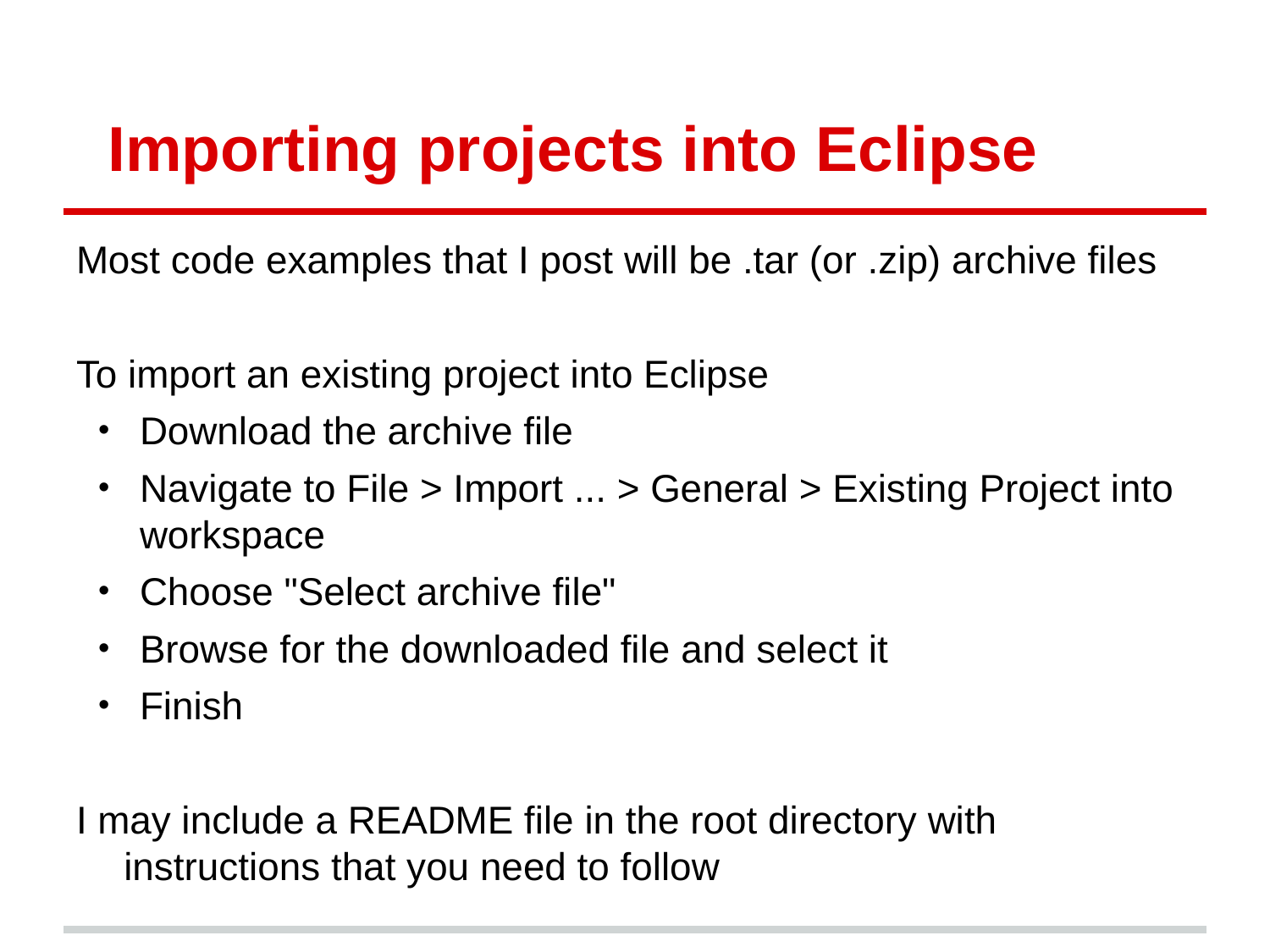

# Importing projects into Eclipse
Most code examples that I post will be .tar (or .zip) archive files

To import an existing project into Eclipse
Download the archive file
Navigate to File > Import ... > General > Existing Project into workspace
Choose "Select archive file"
Browse for the downloaded file and select it
Finish

I may include a README file in the root directory with instructions that you need to follow